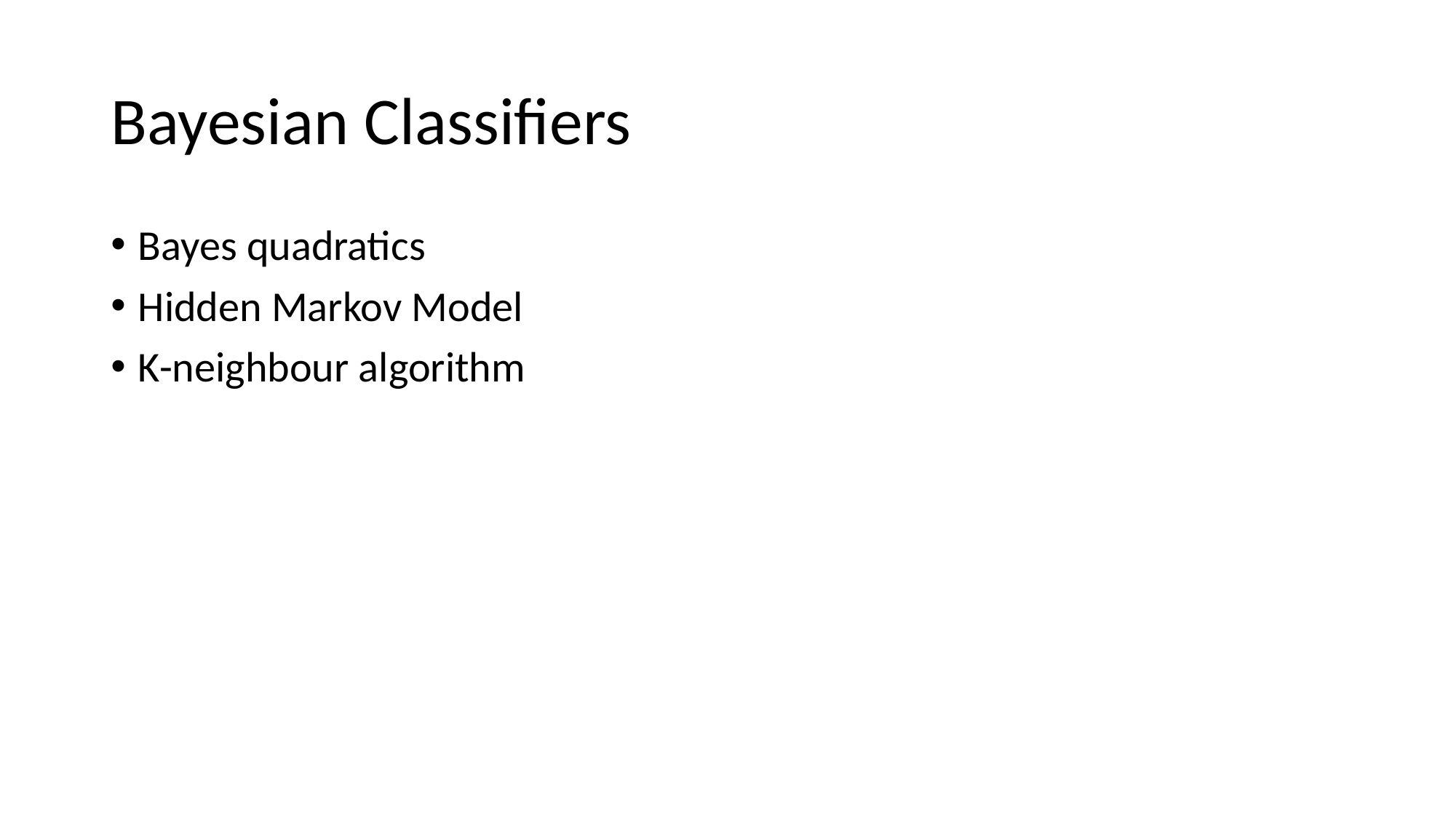

# Bayesian Classifiers
Bayes quadratics
Hidden Markov Model
K-neighbour algorithm